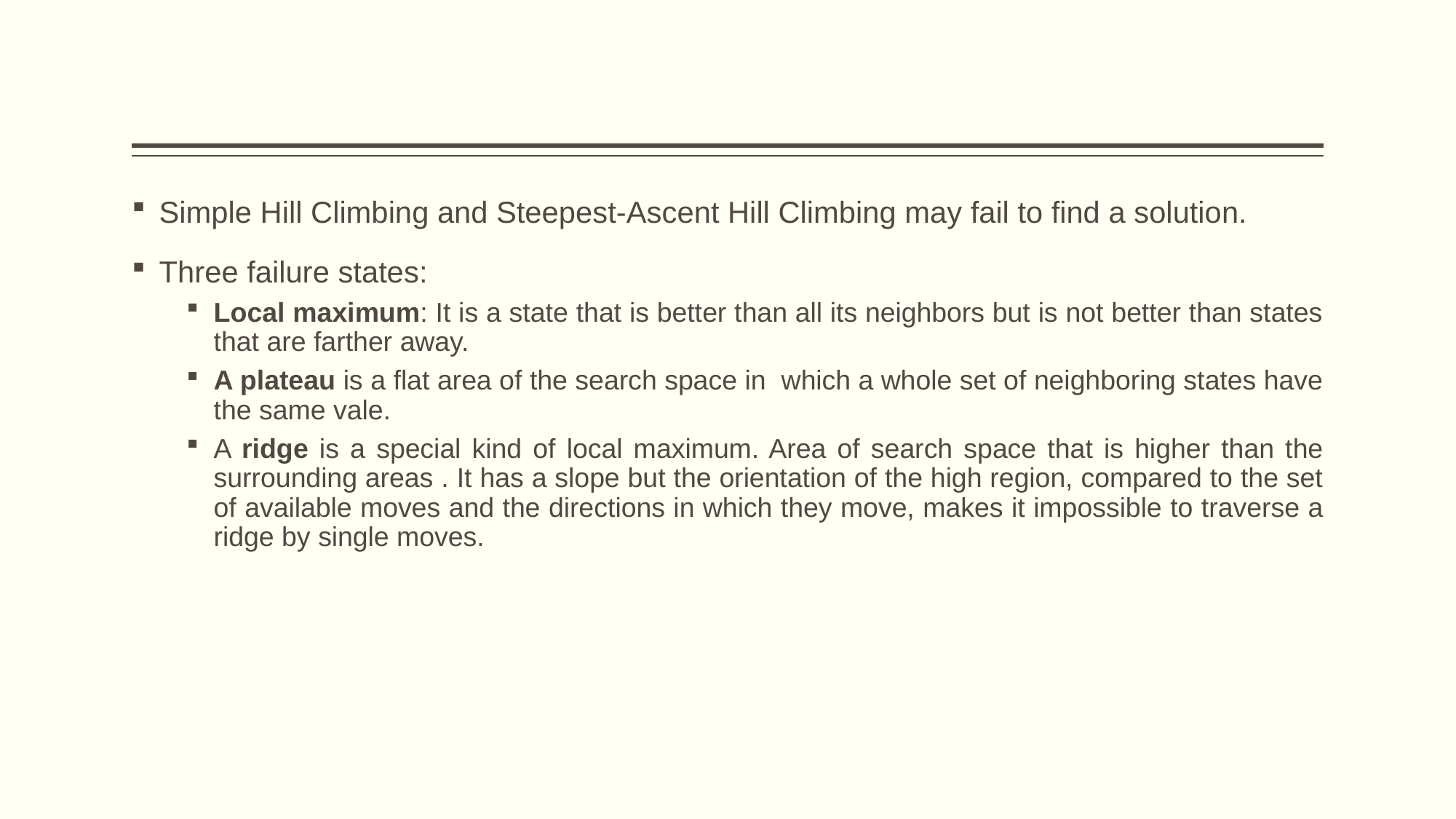

#
Simple Hill Climbing and Steepest-Ascent Hill Climbing may fail to find a solution.
Three failure states:
Local maximum: It is a state that is better than all its neighbors but is not better than states that are farther away.
A plateau is a flat area of the search space in  which a whole set of neighboring states have the same vale.
A ridge is a special kind of local maximum. Area of search space that is higher than the surrounding areas . It has a slope but the orientation of the high region, compared to the set of available moves and the directions in which they move, makes it impossible to traverse a ridge by single moves.